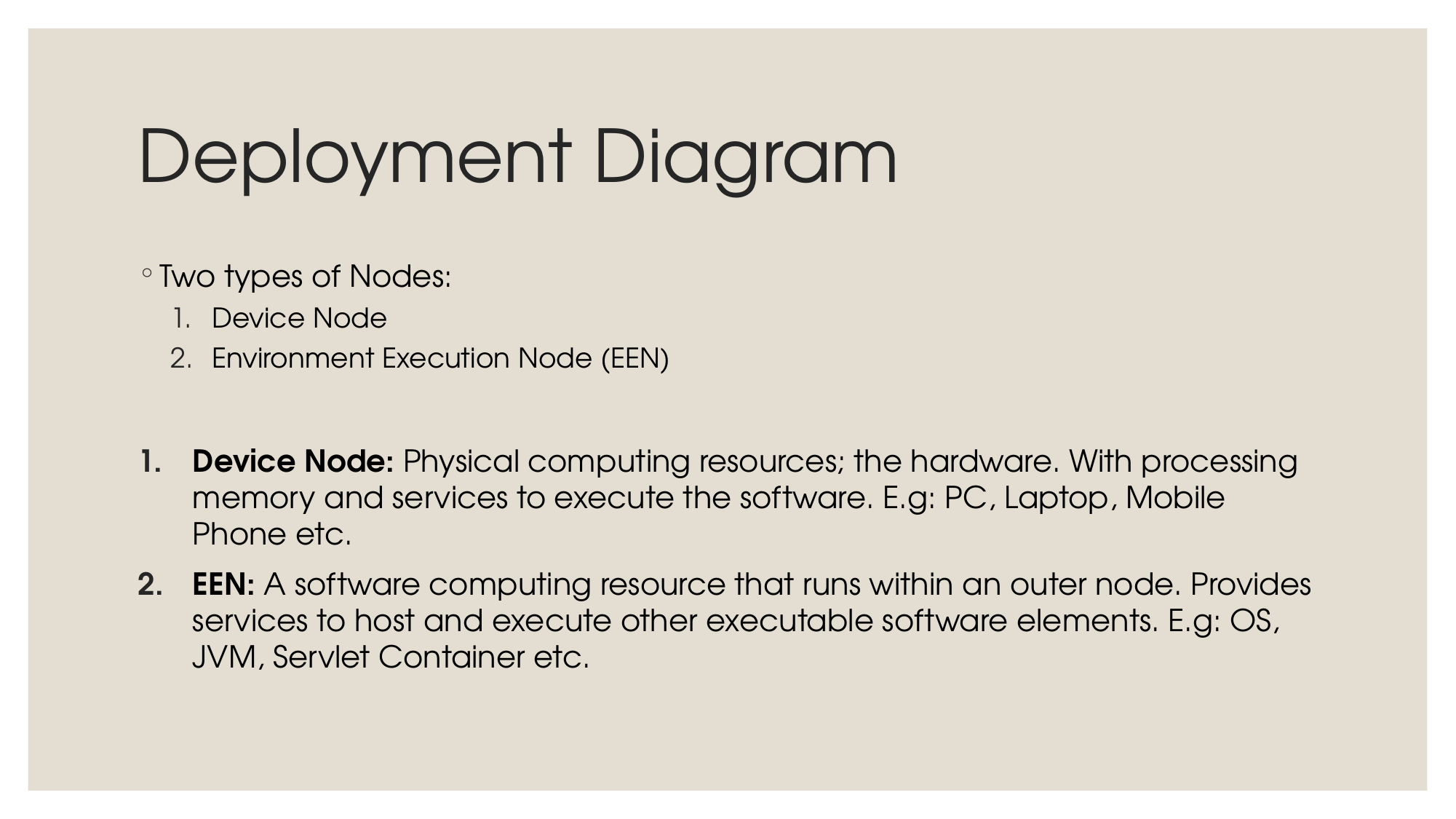

# Deployment Diagram
Two types of Nodes:
Device Node
Environment Execution Node (EEN)

Device Node: Physical computing resources; the hardware. With processing memory and services to execute the software. E.g: PC, Laptop, Mobile Phone etc.
EEN: A software computing resource that runs within an outer node. Provides services to host and execute other executable software elements. E.g: OS, JVM, Servlet Container etc.